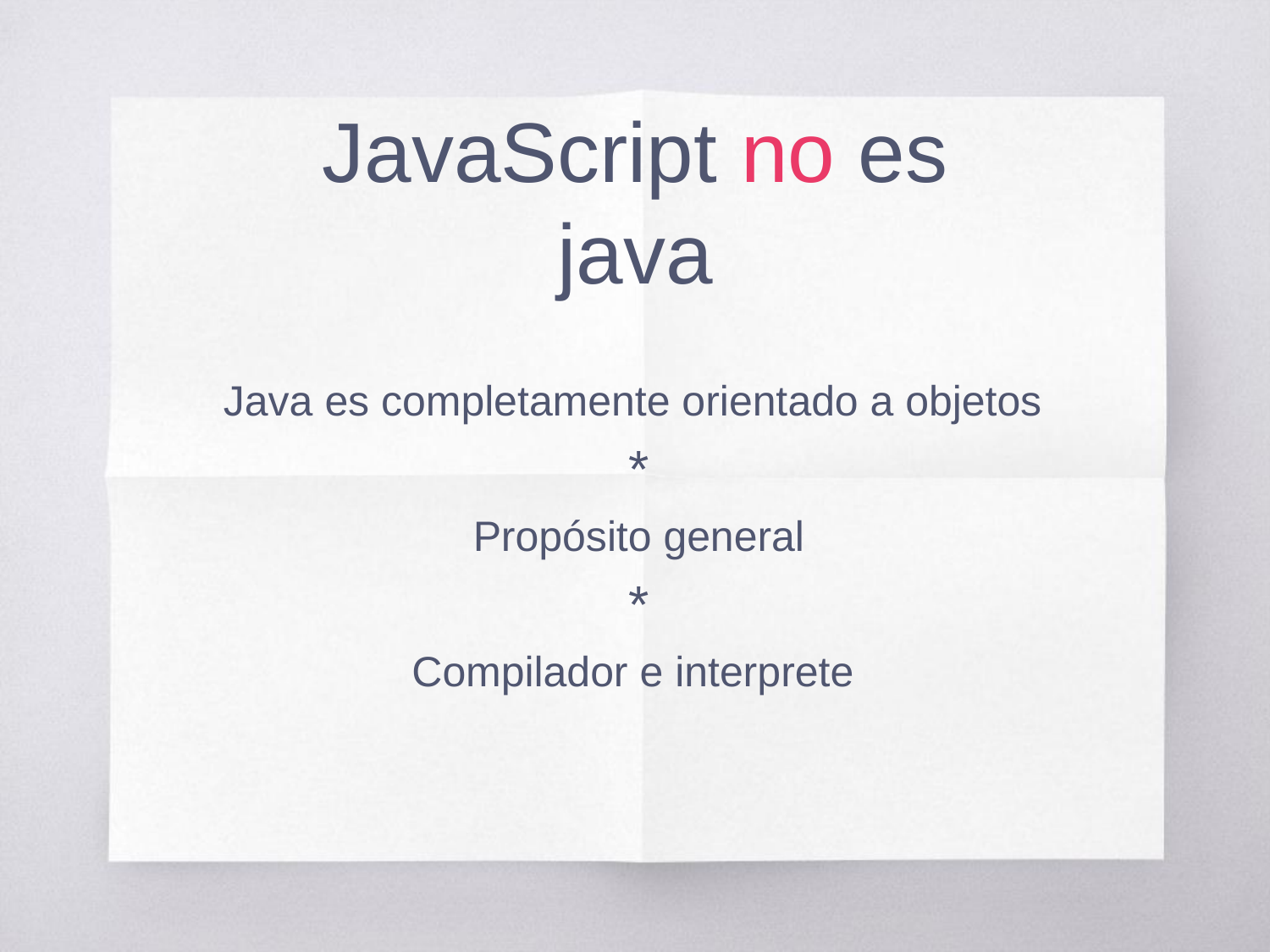

# JavaScript no es java
Java es completamente orientado a objetos
*
Propósito general
*
Compilador e interprete